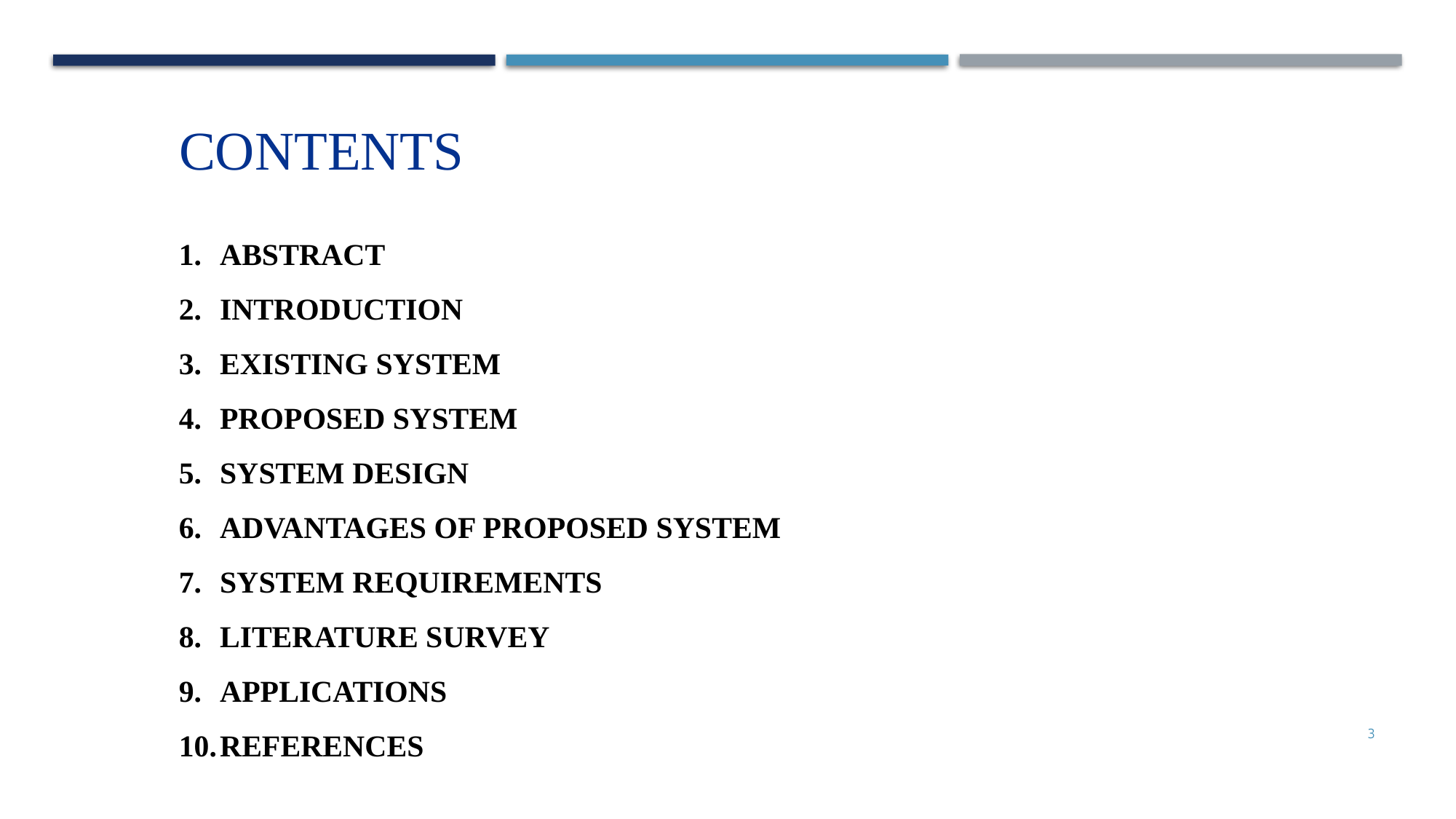

CONTENTS
ABSTRACT
INTRODUCTION
EXISTING SYSTEM
PROPOSED SYSTEM
SYSTEM DESIGN
ADVANTAGES OF PROPOSED SYSTEM
SYSTEM REQUIREMENTS
LITERATURE SURVEY
APPLICATIONS
REFERENCES
3